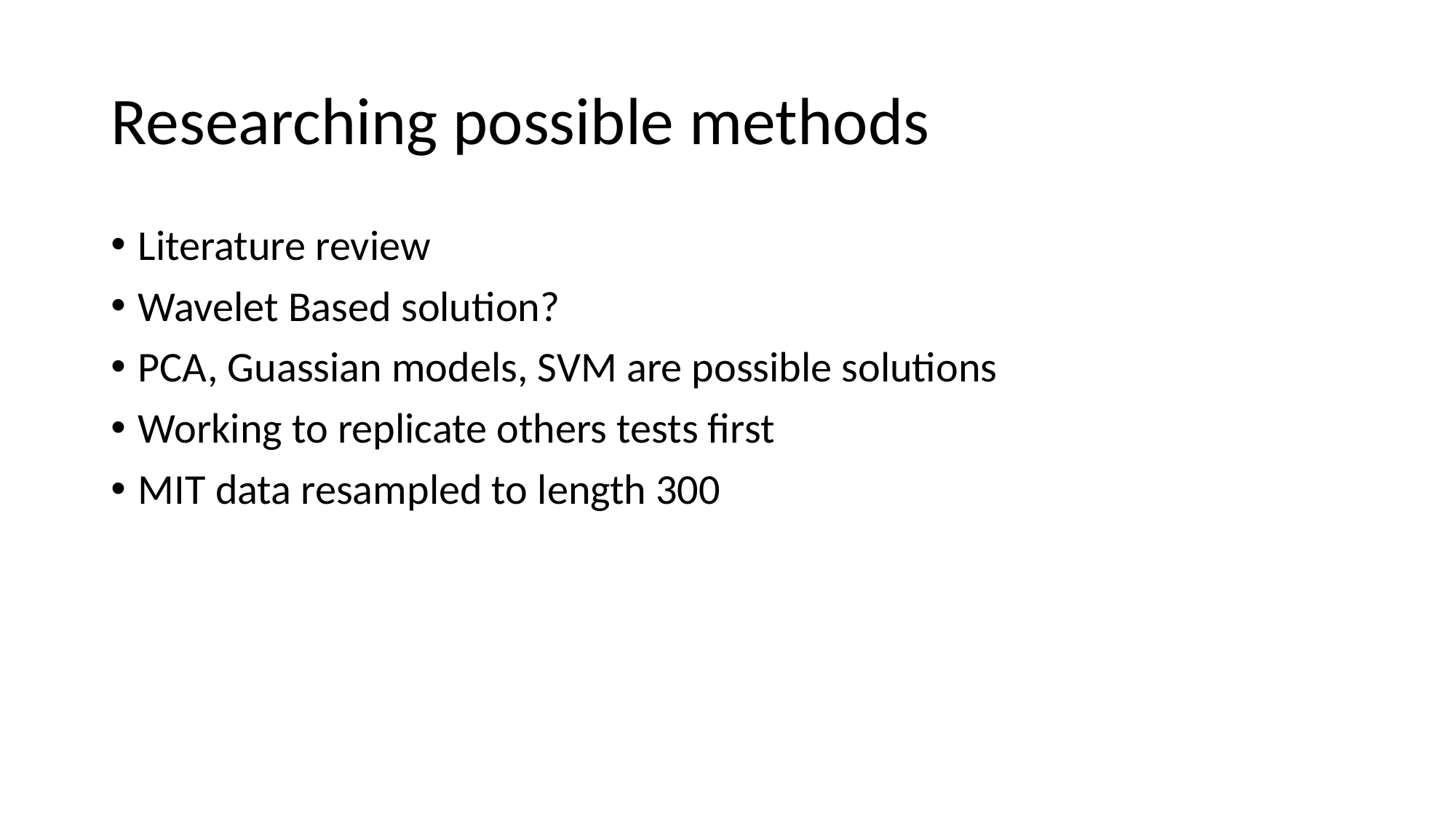

# Researching possible methods
Literature review
Wavelet Based solution?
PCA, Guassian models, SVM are possible solutions
Working to replicate others tests first
MIT data resampled to length 300